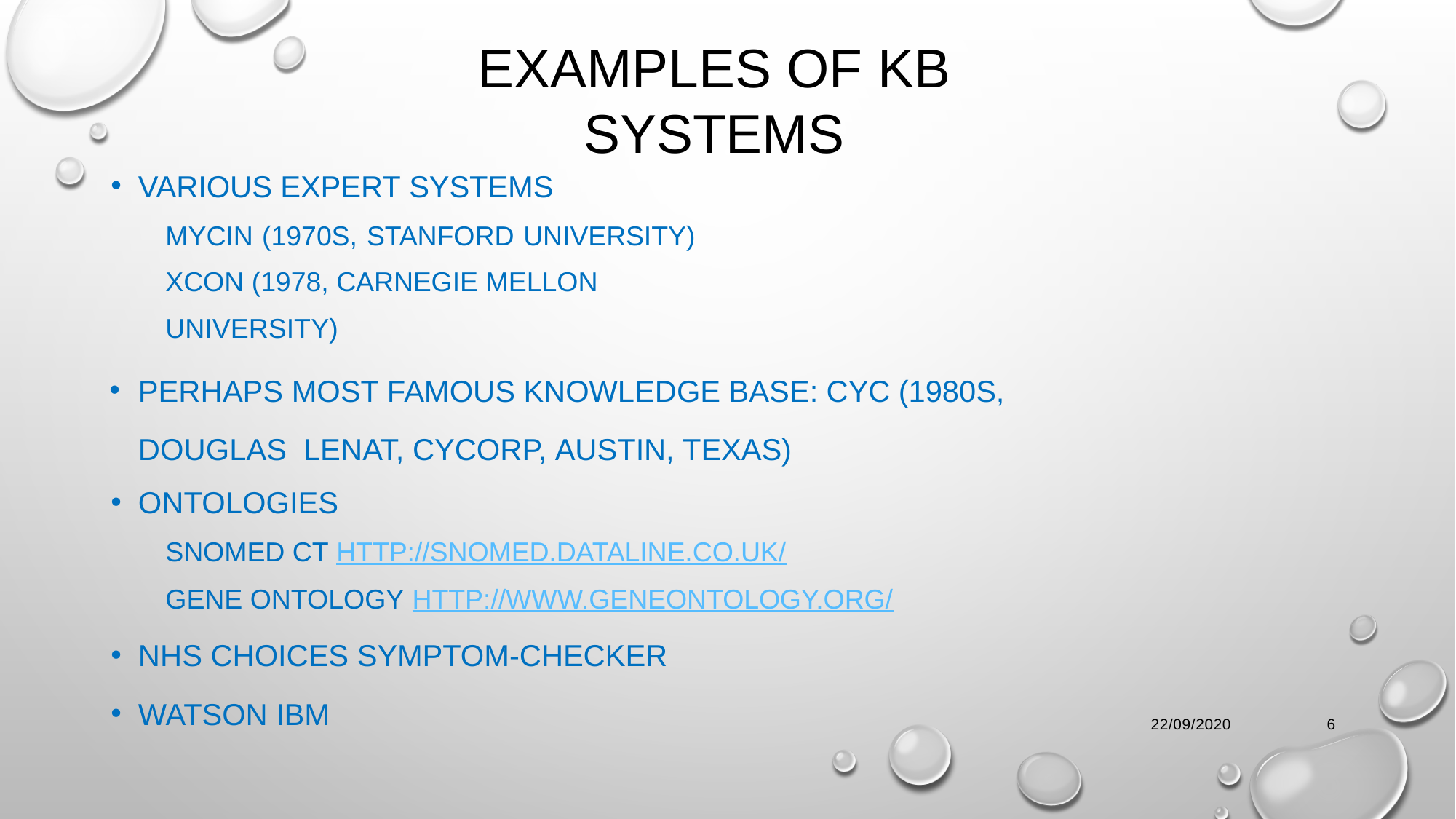

# EXAMPLES of KB systems
VARIOUS EXPERT SYSTEMS
MYCIN (1970S, STANFORD UNIVERSITY)  XCON (1978, CARNEGIE MELLON UNIVERSITY)
PERHAPS MOST FAMOUS KNOWLEDGE BASE: CYC (1980S, DOUGLAS  LENAT, CYCORP, AUSTIN, TEXAS)
ONTOLOGIES
SNOMED CT HTTP://SNOMED.DATALINE.CO.UK/
GENE ONTOLOGY HTTP://WWW.GENEONTOLOGY.ORG/
NHS CHOICES SYMPTOM-CHECKER
WATSON IBM
22/09/2020
6